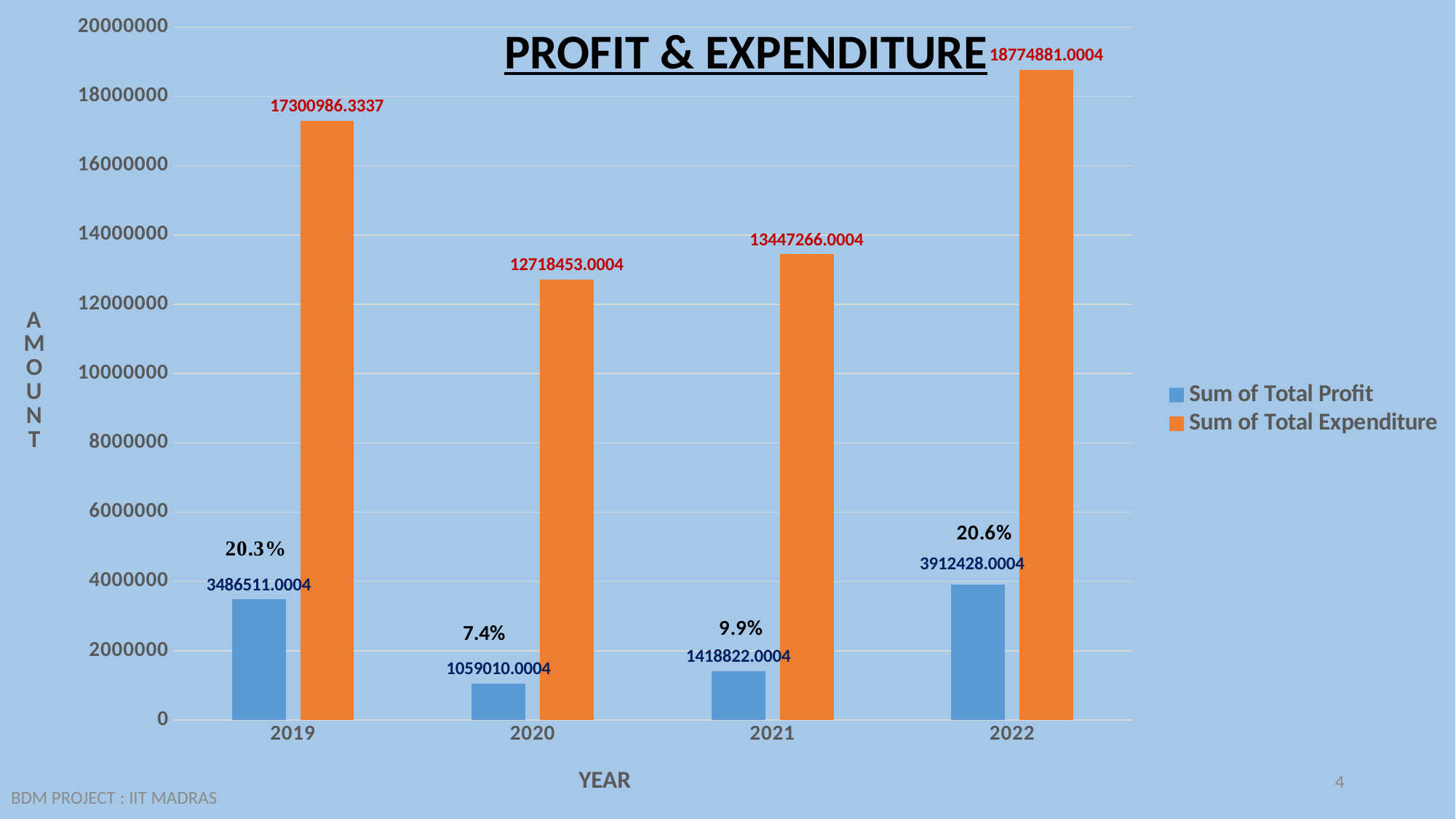

### Chart

| Category | Sum of Total Profit | Sum of Total Expenditure |
|---|---|---|
| 2019 | 3486511.0004 | 17300986.3337 |
| 2020 | 1059010.0003999996 | 12718453.0004 |
| 2021 | 1418822.0003999998 | 13447266.0004 |
| 2022 | 3912428.0004 | 18774881.0004 |
PROFIT & EXPENDITURE
7.4%
4
BDM PROJECT : IIT MADRAS